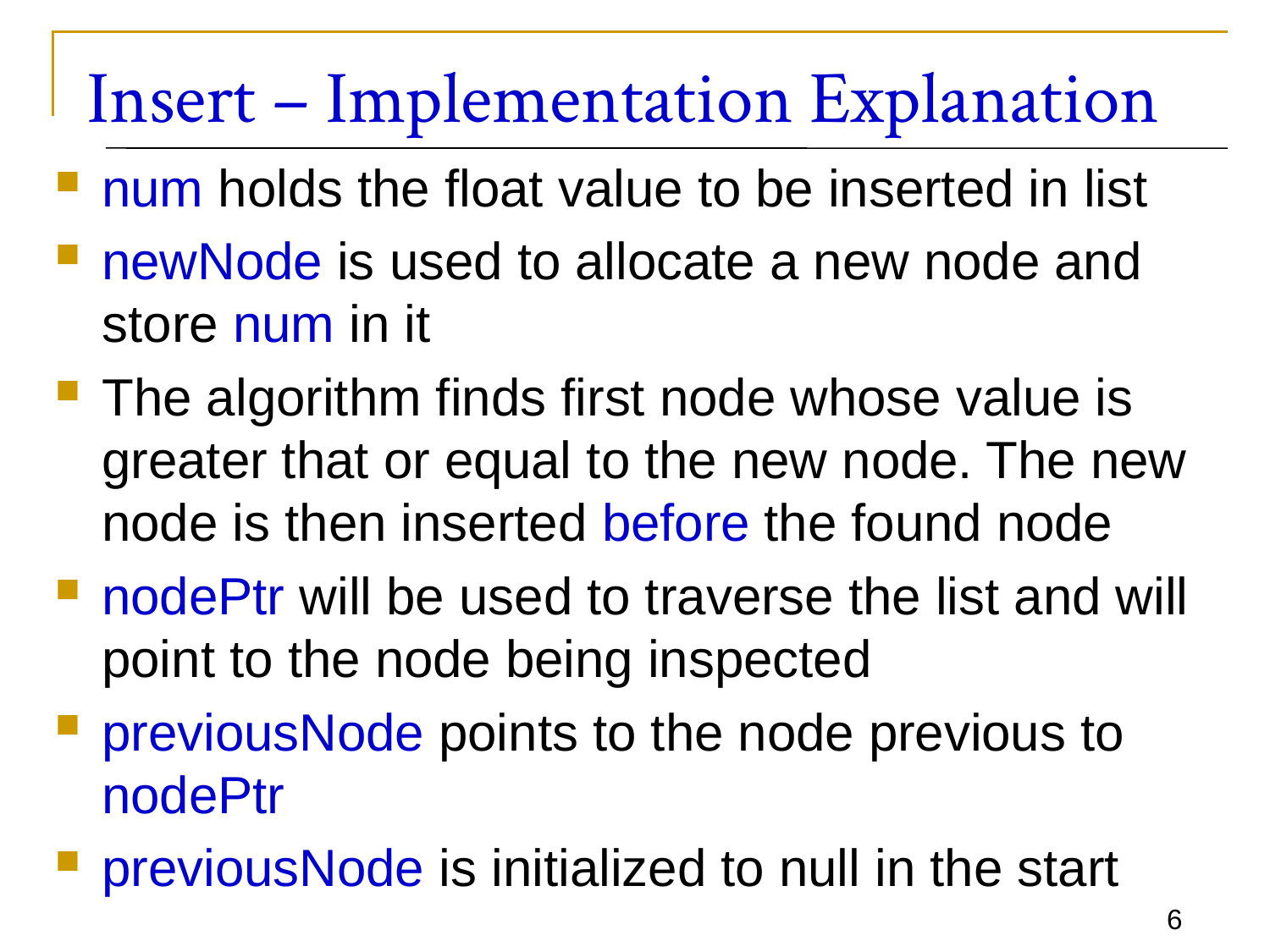

# Insert – Implementation Explanation
num holds the float value to be inserted in list
newNode is used to allocate a new node and store num in it
The algorithm finds first node whose value is greater that or equal to the new node. The new node is then inserted before the found node
nodePtr will be used to traverse the list and will point to the node being inspected
previousNode points to the node previous to nodePtr
previousNode is initialized to null in the start